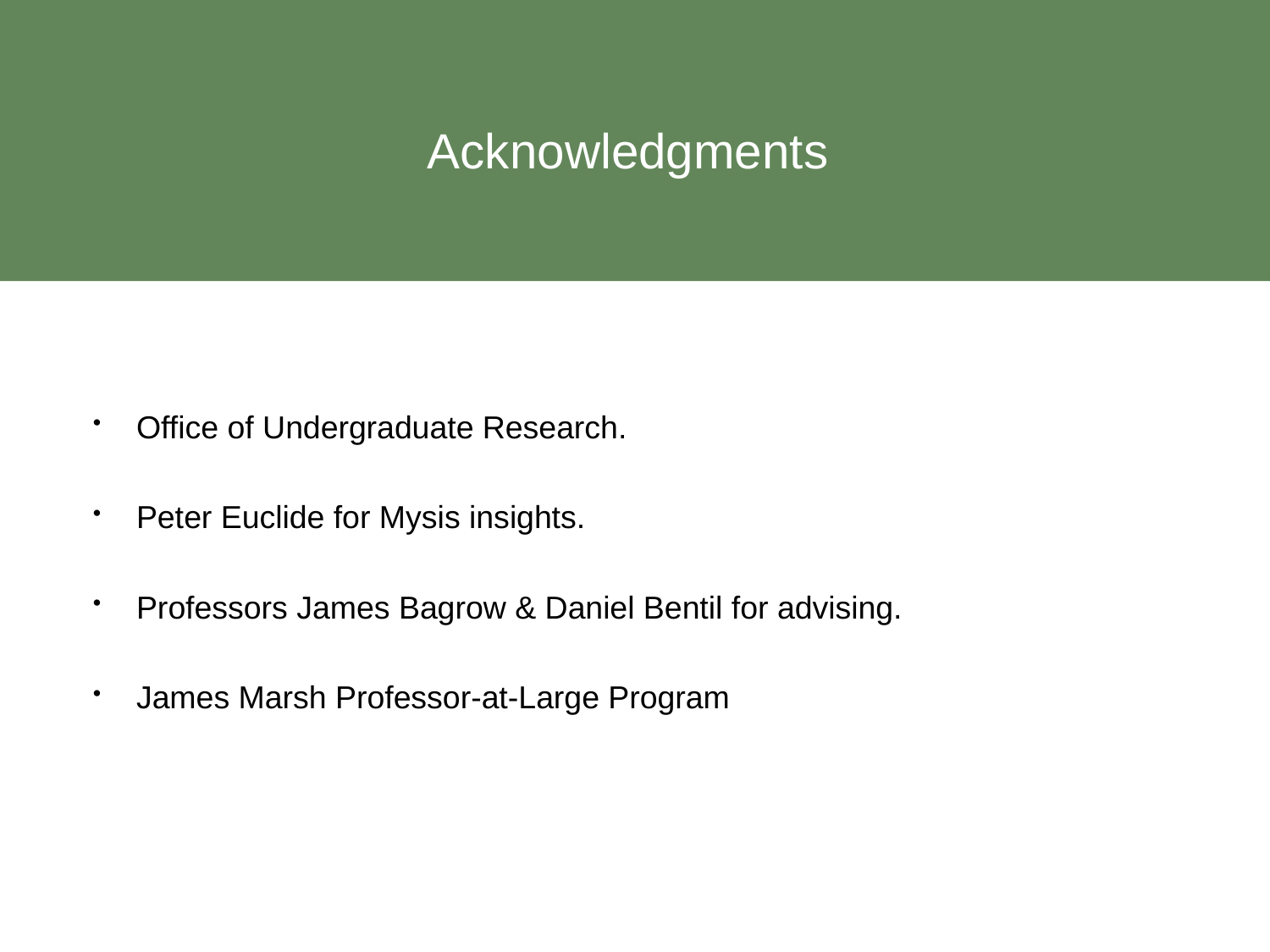

# Acknowledgments
Office of Undergraduate Research.
Peter Euclide for Mysis insights.
Professors James Bagrow & Daniel Bentil for advising.
James Marsh Professor-at-Large Program